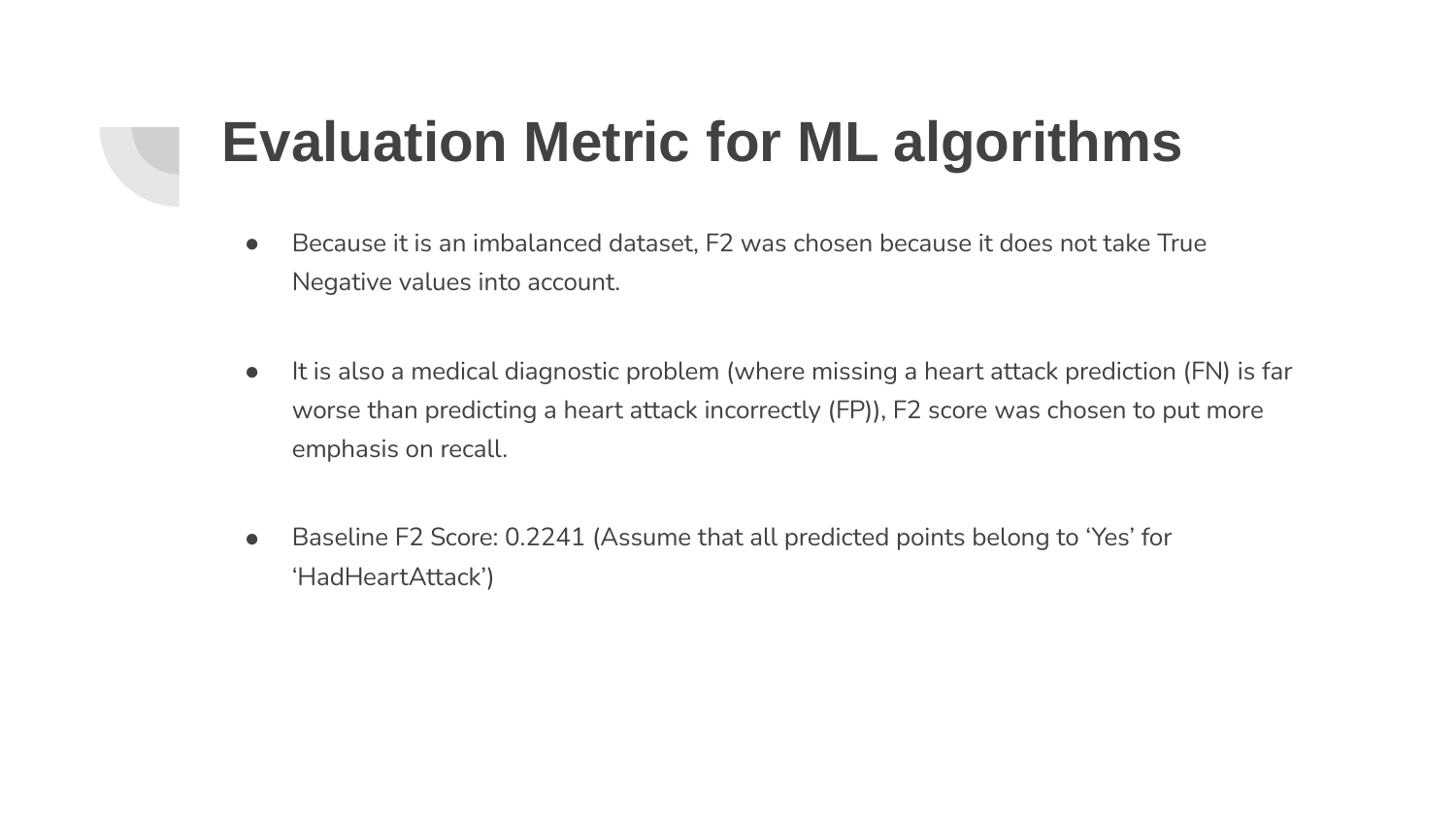

# Evaluation Metric for ML algorithms
Because it is an imbalanced dataset, F2 was chosen because it does not take True Negative values into account.

It is also a medical diagnostic problem (where missing a heart attack prediction (FN) is far worse than predicting a heart attack incorrectly (FP)), F2 score was chosen to put more emphasis on recall.

Baseline F2 Score: 0.2241 (Assume that all predicted points belong to ‘Yes’ for ‘HadHeartAttack’)